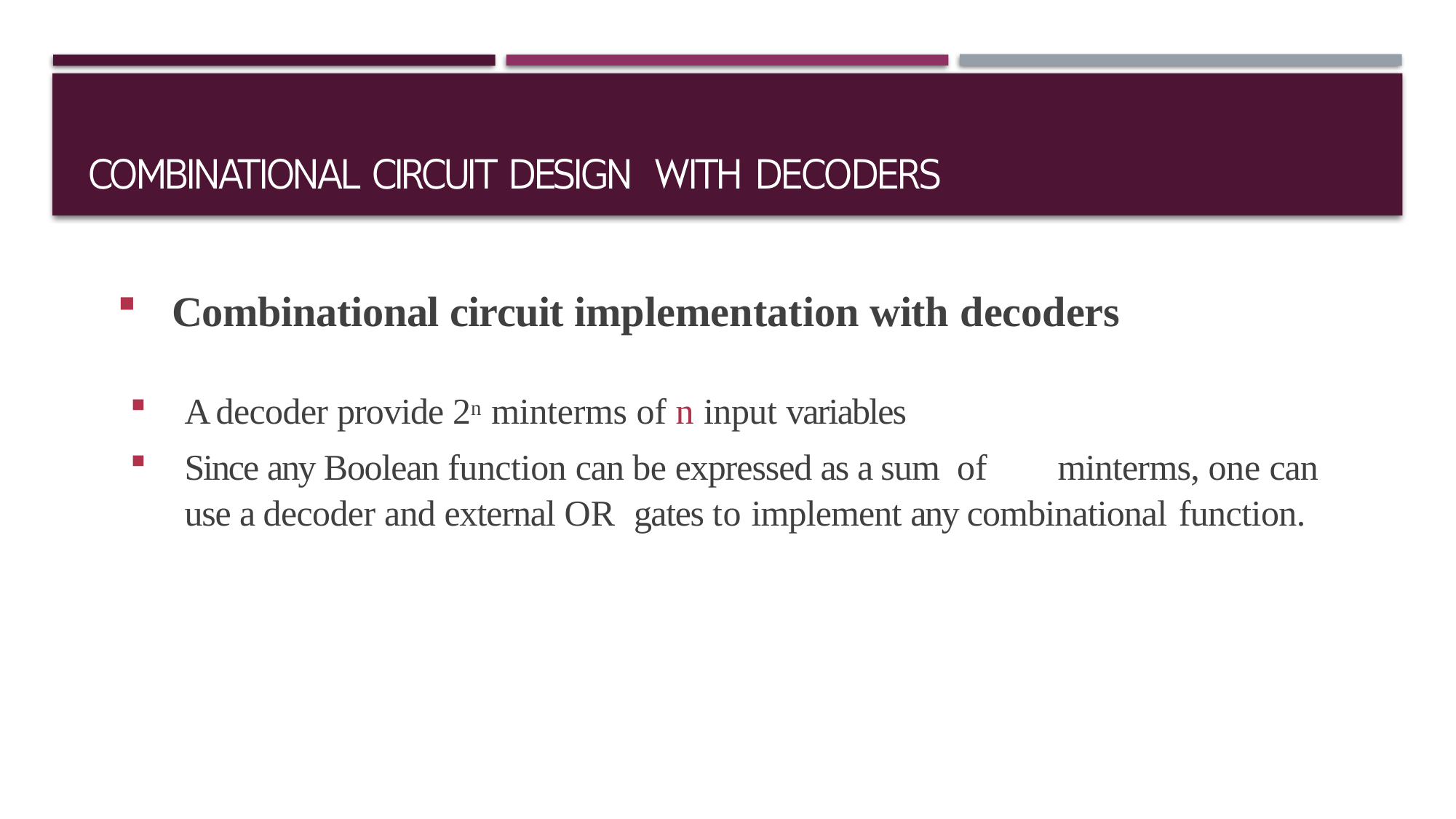

# Combinational Circuit Design  with Decoders
Combinational circuit implementation with decoders

A decoder provide 2n  minterms of n input variables
Since any Boolean function can be expressed as a sum  of	minterms, one can use a decoder and external OR  gates to implement any combinational function.